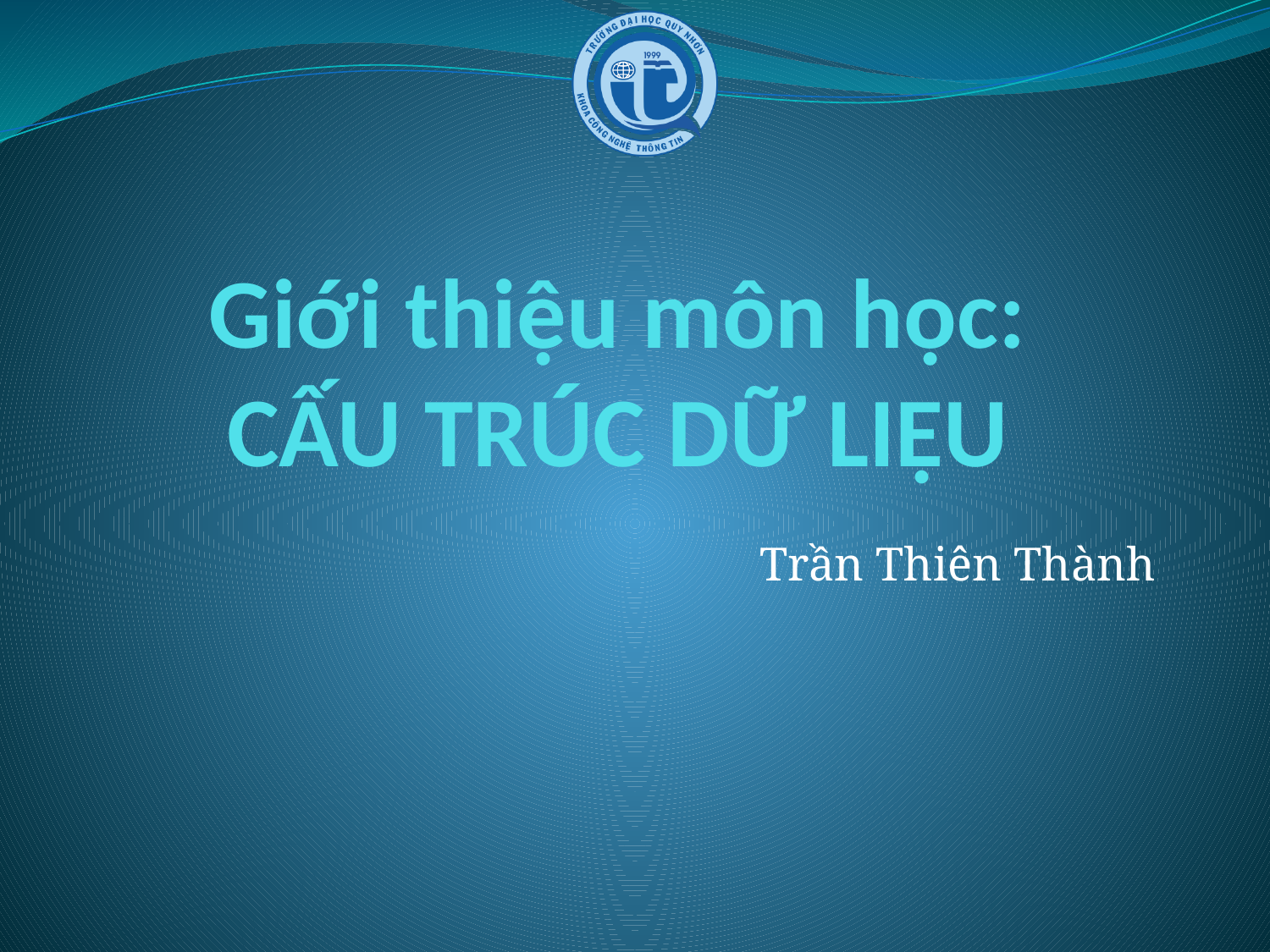

# Giới thiệu môn học: CẤU TRÚC DỮ LIỆU
Trần Thiên Thành